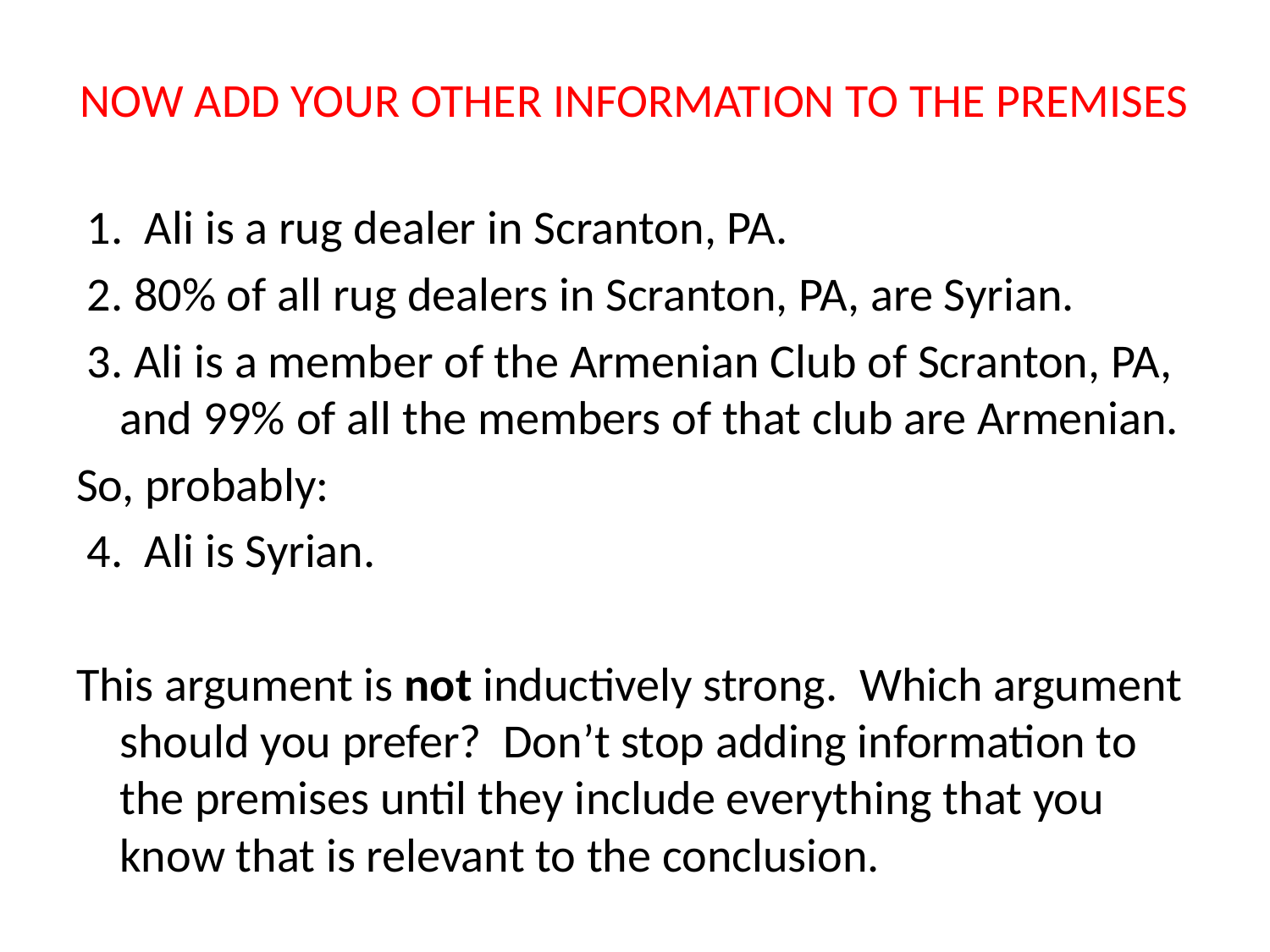

# NOW ADD YOUR OTHER INFORMATION TO THE PREMISES
 1.  Ali is a rug dealer in Scranton, PA.
 2. 80% of all rug dealers in Scranton, PA, are Syrian.
 3. Ali is a member of the Armenian Club of Scranton, PA, and 99% of all the members of that club are Armenian.
So, probably:
 4.  Ali is Syrian.

This argument is not inductively strong.  Which argument should you prefer?  Don’t stop adding information to the premises until they include everything that you know that is relevant to the conclusion.